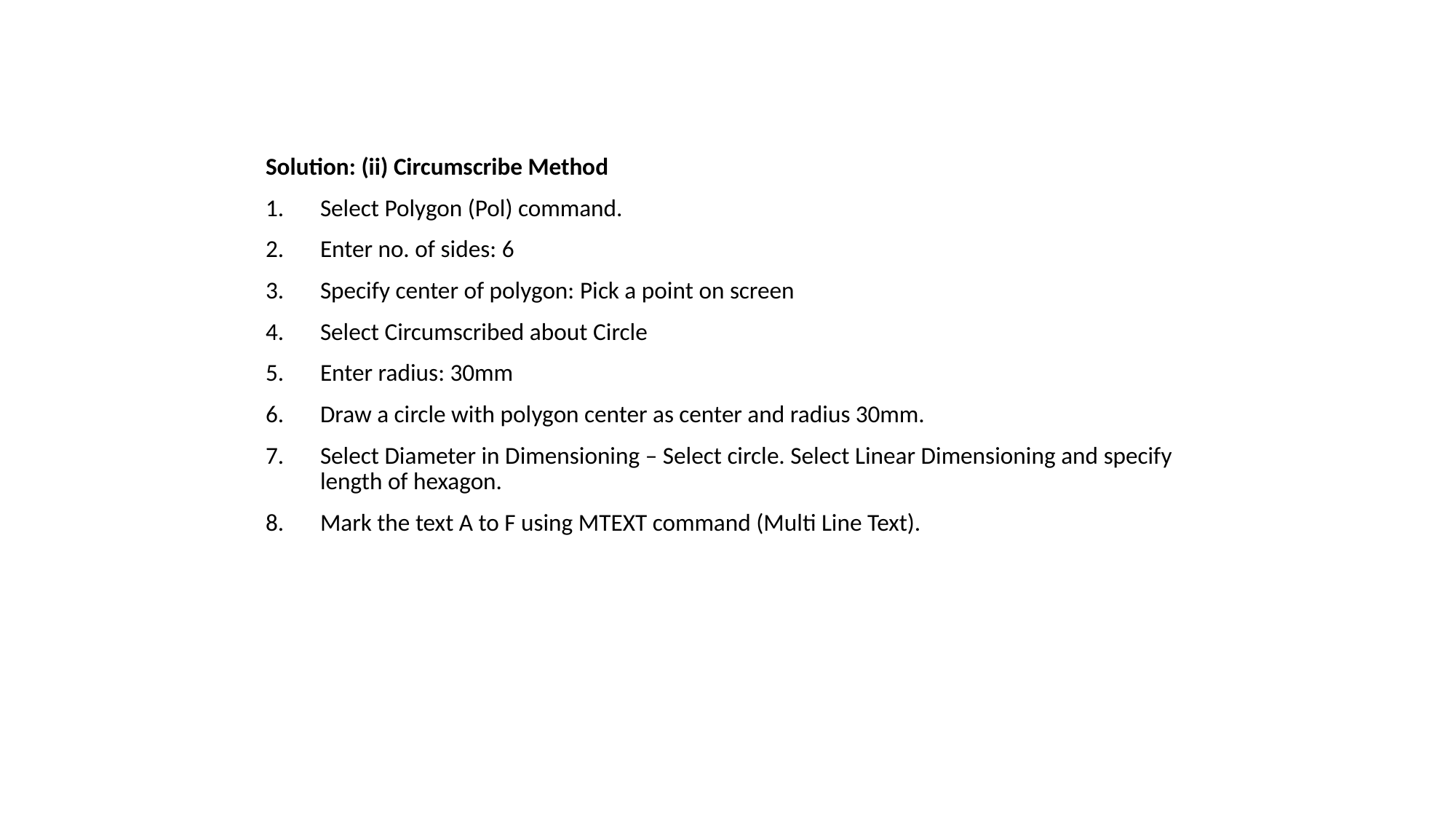

Solution: (ii) Circumscribe Method
Select Polygon (Pol) command.
Enter no. of sides: 6
Specify center of polygon: Pick a point on screen
Select Circumscribed about Circle
Enter radius: 30mm
Draw a circle with polygon center as center and radius 30mm.
Select Diameter in Dimensioning – Select circle. Select Linear Dimensioning and specify length of hexagon.
Mark the text A to F using MTEXT command (Multi Line Text).